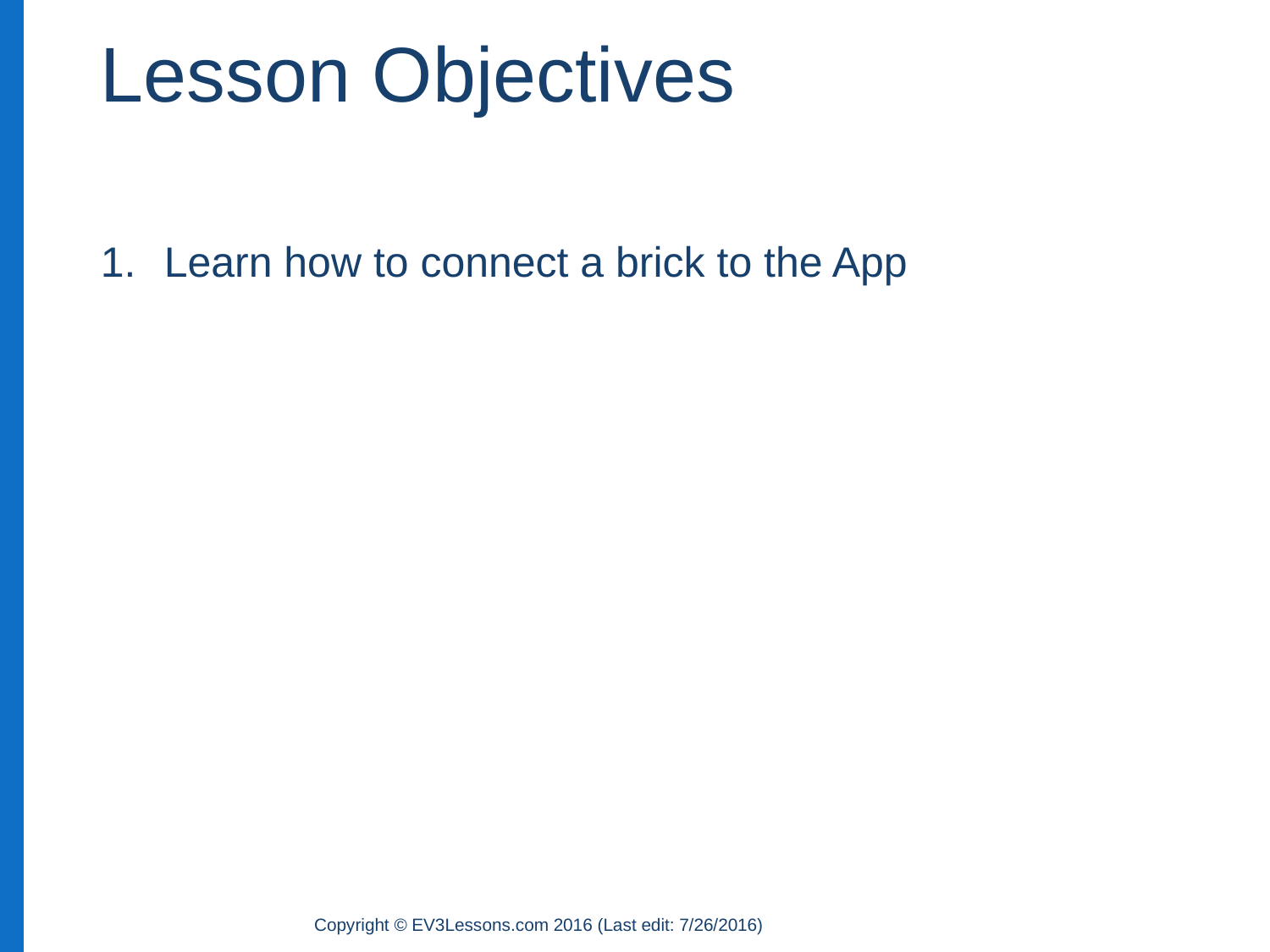

# Lesson Objectives
Learn how to connect a brick to the App
Copyright © EV3Lessons.com 2016 (Last edit: 7/26/2016)